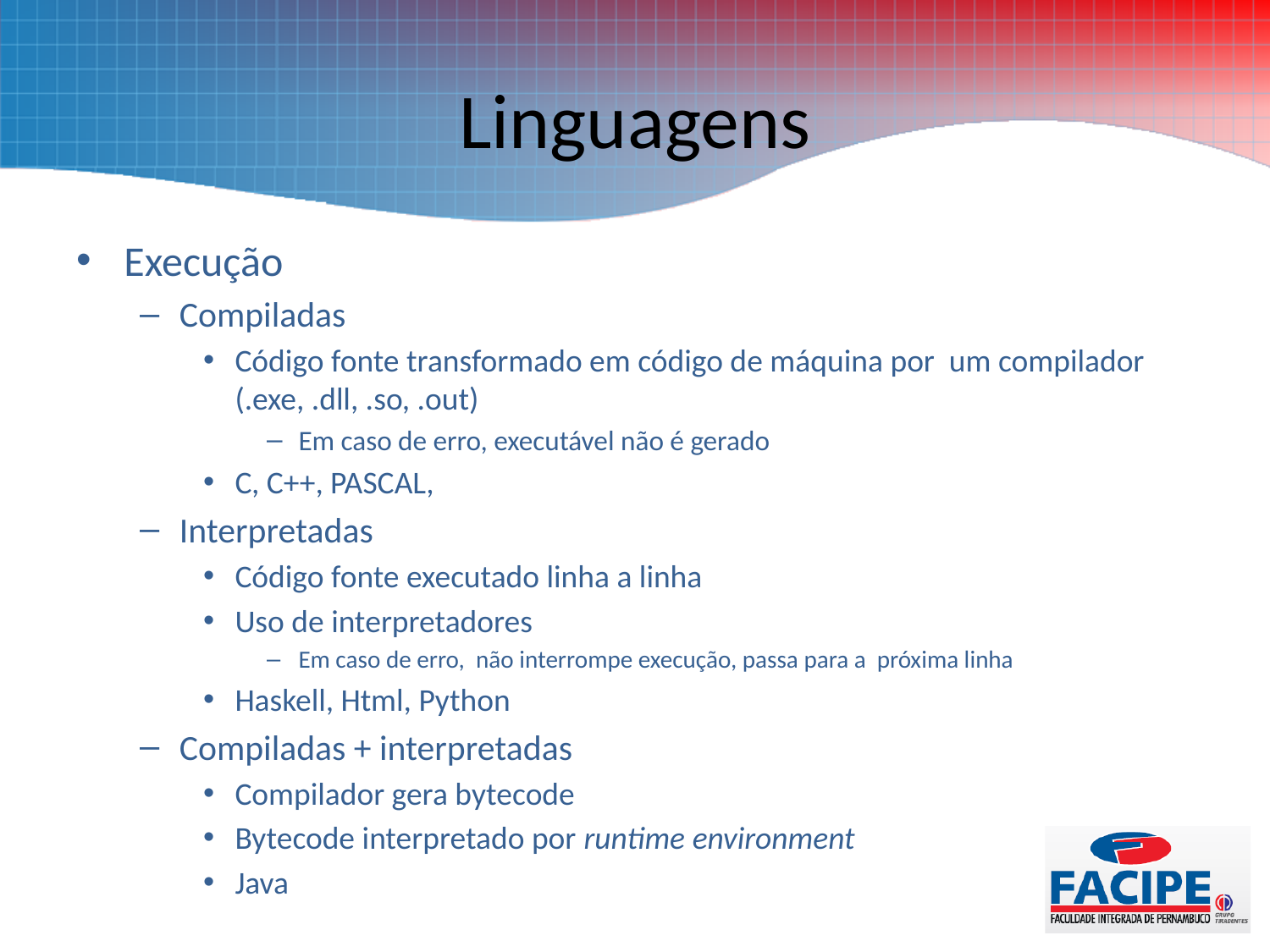

# Linguagens
Execução
Compiladas
Código fonte transformado em código de máquina por  um compilador (.exe, .dll, .so, .out)
Em caso de erro, executável não é gerado
C, C++, PASCAL,
Interpretadas
Código fonte executado linha a linha
Uso de interpretadores
Em caso de erro,  não interrompe execução, passa para a  próxima linha
Haskell, Html, Python
Compiladas + interpretadas
Compilador gera bytecode
Bytecode interpretado por runtime environment
Java